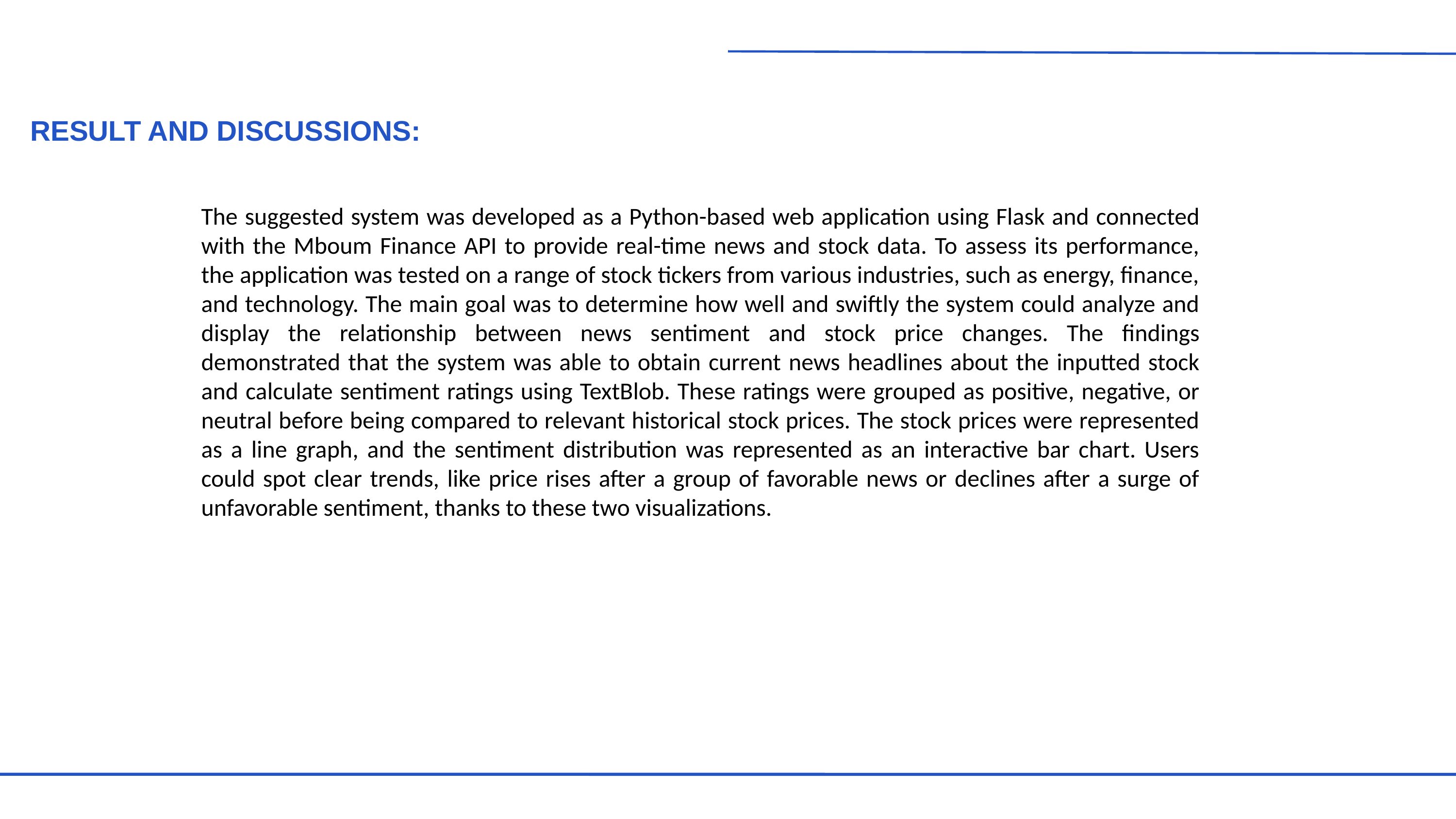

RESULT AND DISCUSSIONS:

The suggested system was developed as a Python-based web application using Flask and connected with the Mboum Finance API to provide real-time news and stock data. To assess its performance, the application was tested on a range of stock tickers from various industries, such as energy, finance, and technology. The main goal was to determine how well and swiftly the system could analyze and display the relationship between news sentiment and stock price changes. The findings demonstrated that the system was able to obtain current news headlines about the inputted stock and calculate sentiment ratings using TextBlob. These ratings were grouped as positive, negative, or neutral before being compared to relevant historical stock prices. The stock prices were represented as a line graph, and the sentiment distribution was represented as an interactive bar chart. Users could spot clear trends, like price rises after a group of favorable news or declines after a surge of unfavorable sentiment, thanks to these two visualizations.